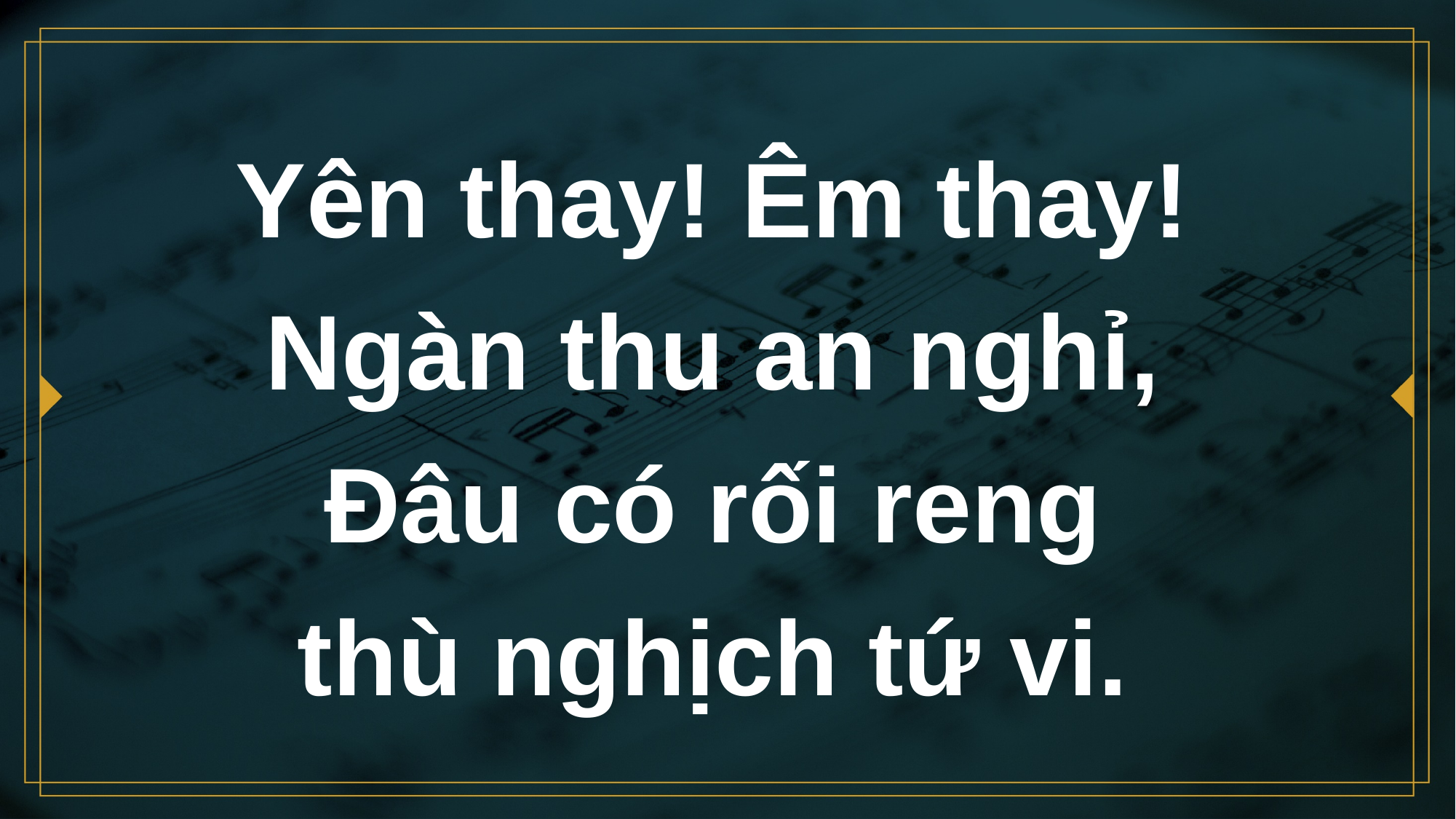

# Yên thay! Êm thay! Ngàn thu an nghỉ, Đâu có rối reng thù nghịch tứ vi.